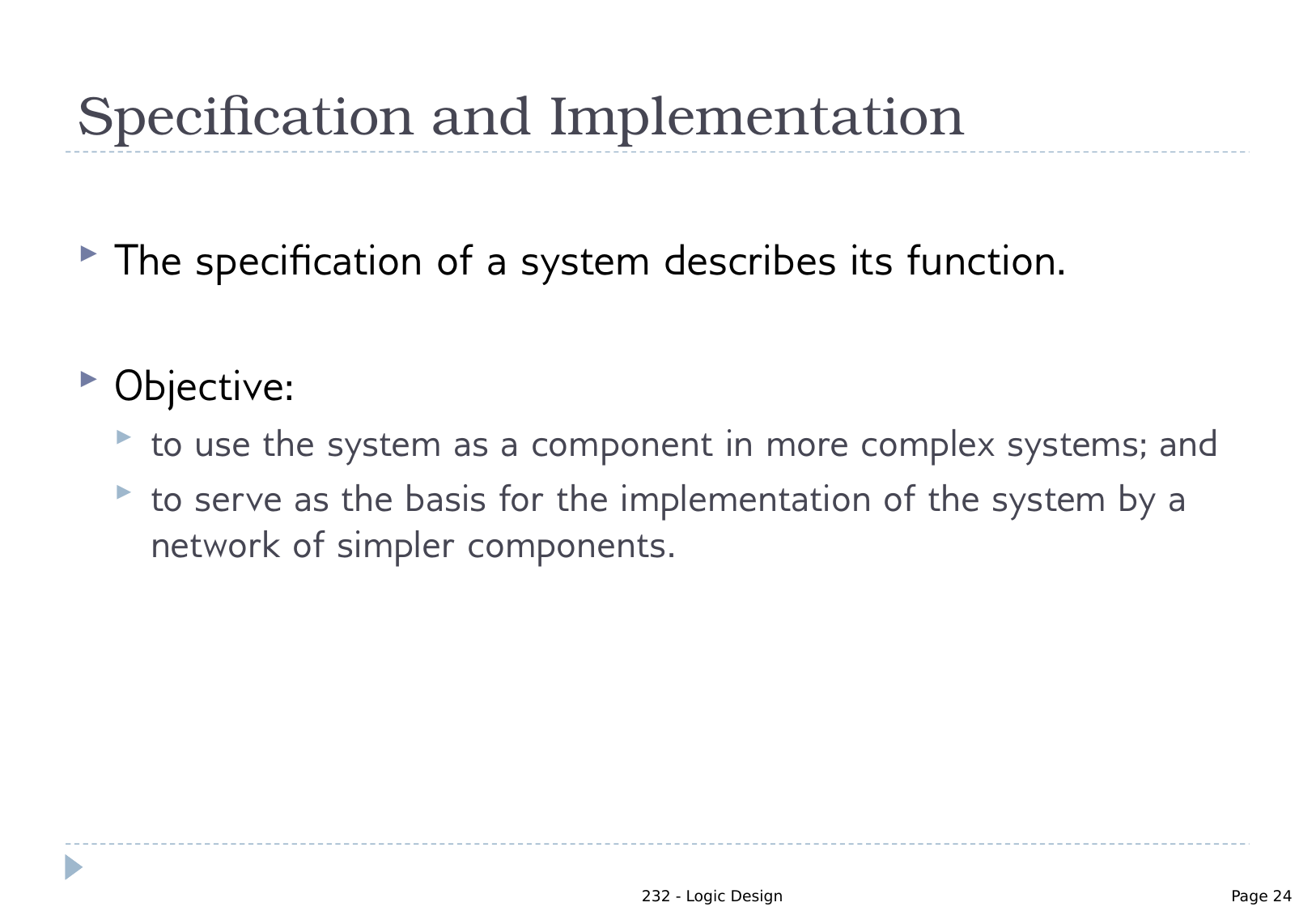

# Specification and Implementation

The specification of a system describes its function.

Objective:
to use the system as a component in more complex systems; and
to serve as the basis for the implementation of the system by a network of simpler components.
232 - Logic Design
Page 24